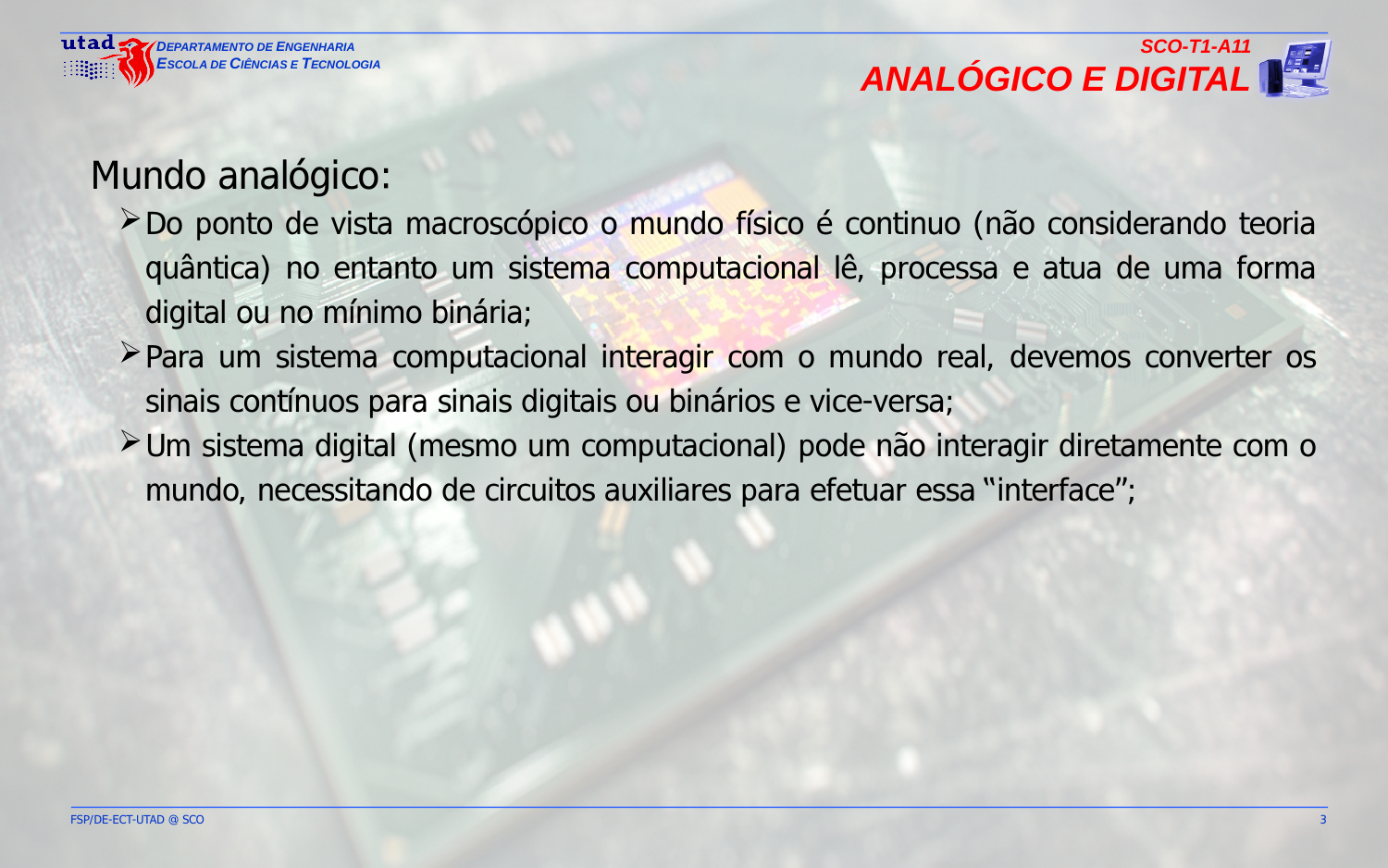

SCO-T1-A11
Analógico e Digital
Mundo analógico:
Do ponto de vista macroscópico o mundo físico é continuo (não considerando teoria quântica) no entanto um sistema computacional lê, processa e atua de uma forma digital ou no mínimo binária;
Para um sistema computacional interagir com o mundo real, devemos converter os sinais contínuos para sinais digitais ou binários e vice-versa;
Um sistema digital (mesmo um computacional) pode não interagir diretamente com o mundo, necessitando de circuitos auxiliares para efetuar essa “interface”;